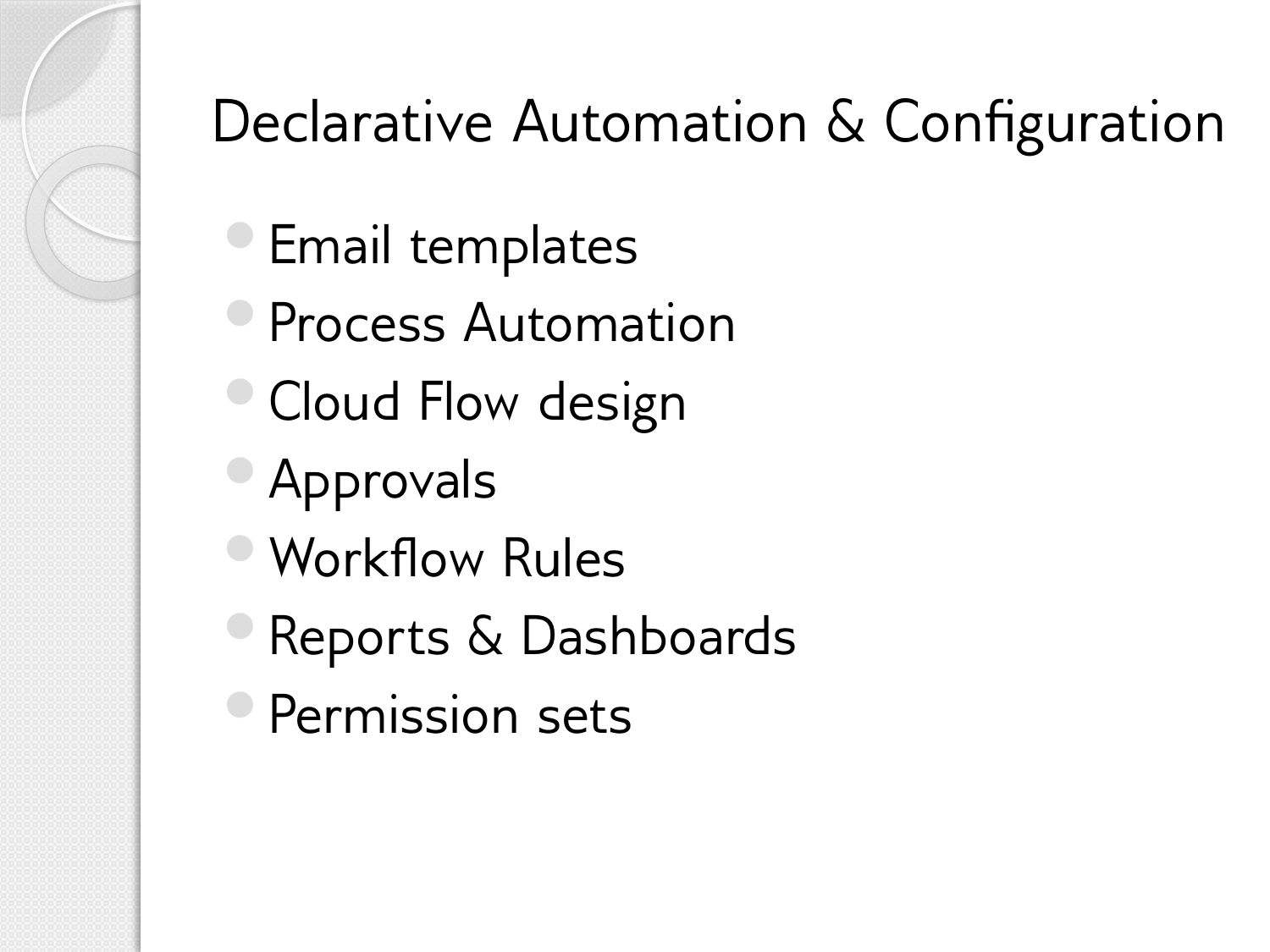

# Declarative Automation & Configuration
Email templates
Process Automation
Cloud Flow design
Approvals
Workflow Rules
Reports & Dashboards
Permission sets